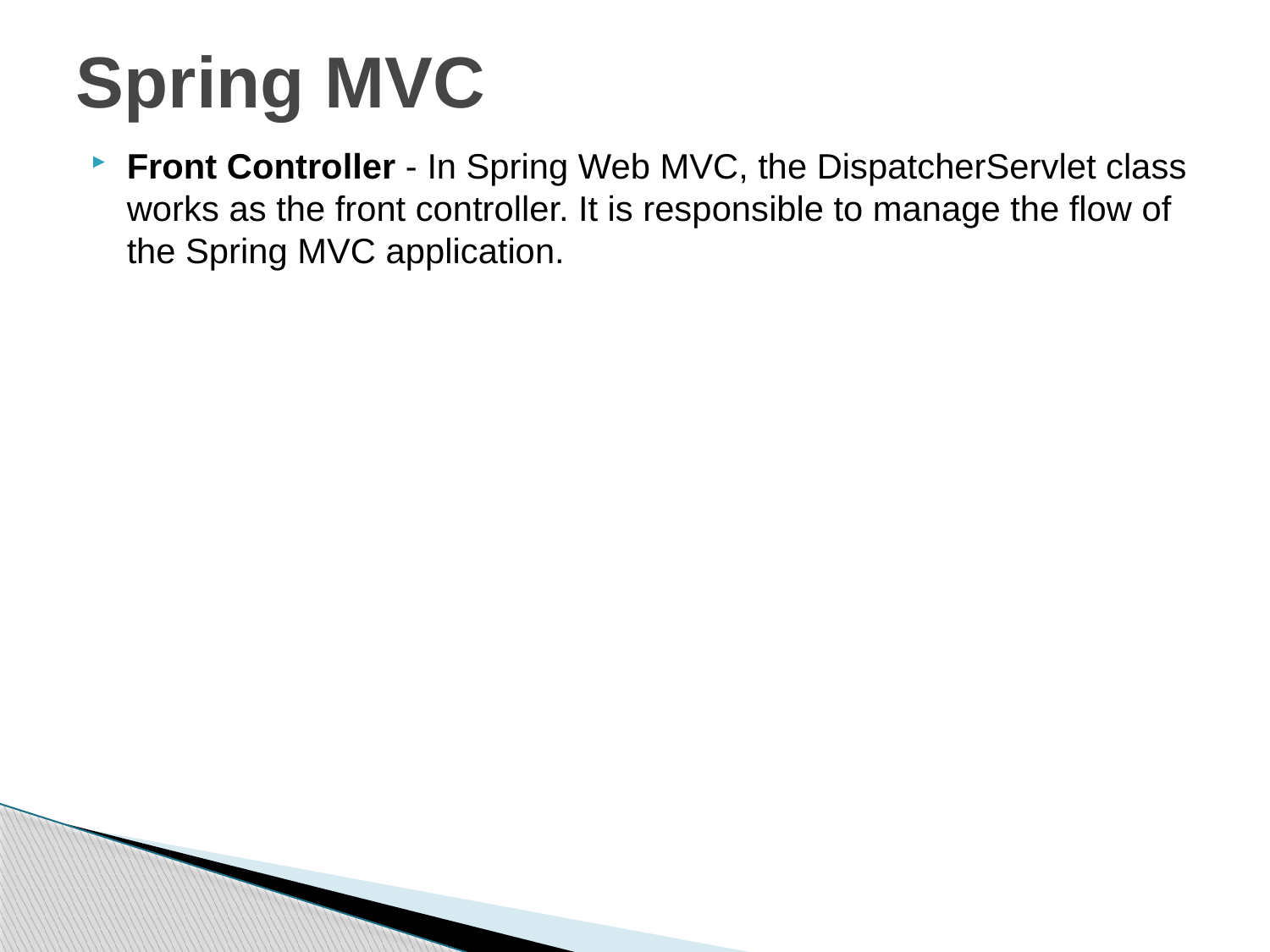

# Spring MVC
Front Controller - In Spring Web MVC, the DispatcherServlet class works as the front controller. It is responsible to manage the flow of the Spring MVC application.